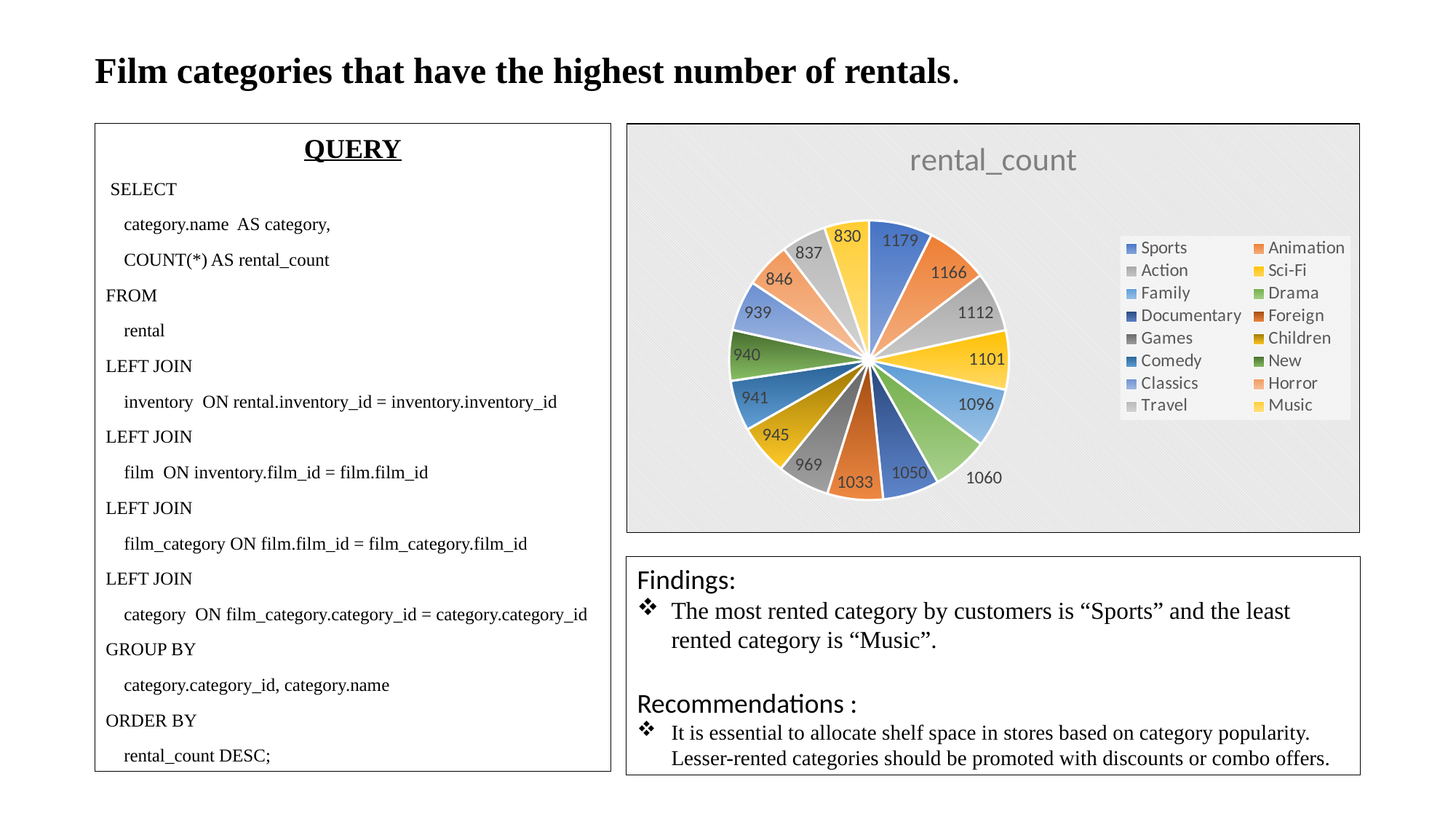

Film categories that have the highest number of rentals.
QUERY
 SELECT
    category.name  AS category,
    COUNT(*) AS rental_count
FROM
    rental
LEFT JOIN
    inventory  ON rental.inventory_id = inventory.inventory_id
LEFT JOIN
    film  ON inventory.film_id = film.film_id
LEFT JOIN
    film_category ON film.film_id = film_category.film_id
LEFT JOIN
    category  ON film_category.category_id = category.category_id
GROUP BY
    category.category_id, category.name
ORDER BY
    rental_count DESC;

### Chart:

| Category | rental_count |
|---|---|
| Sports | 1179.0 |
| Animation | 1166.0 |
| Action | 1112.0 |
| Sci-Fi | 1101.0 |
| Family | 1096.0 |
| Drama | 1060.0 |
| Documentary | 1050.0 |
| Foreign | 1033.0 |
| Games | 969.0 |
| Children | 945.0 |
| Comedy | 941.0 |
| New | 940.0 |
| Classics | 939.0 |
| Horror | 846.0 |
| Travel | 837.0 |
| Music | 830.0 |
Findings:
The most rented category by customers is “Sports” and the least rented category is “Music”.

Recommendations :
It is essential to allocate shelf space in stores based on category popularity. Lesser-rented categories should be promoted with discounts or combo offers.